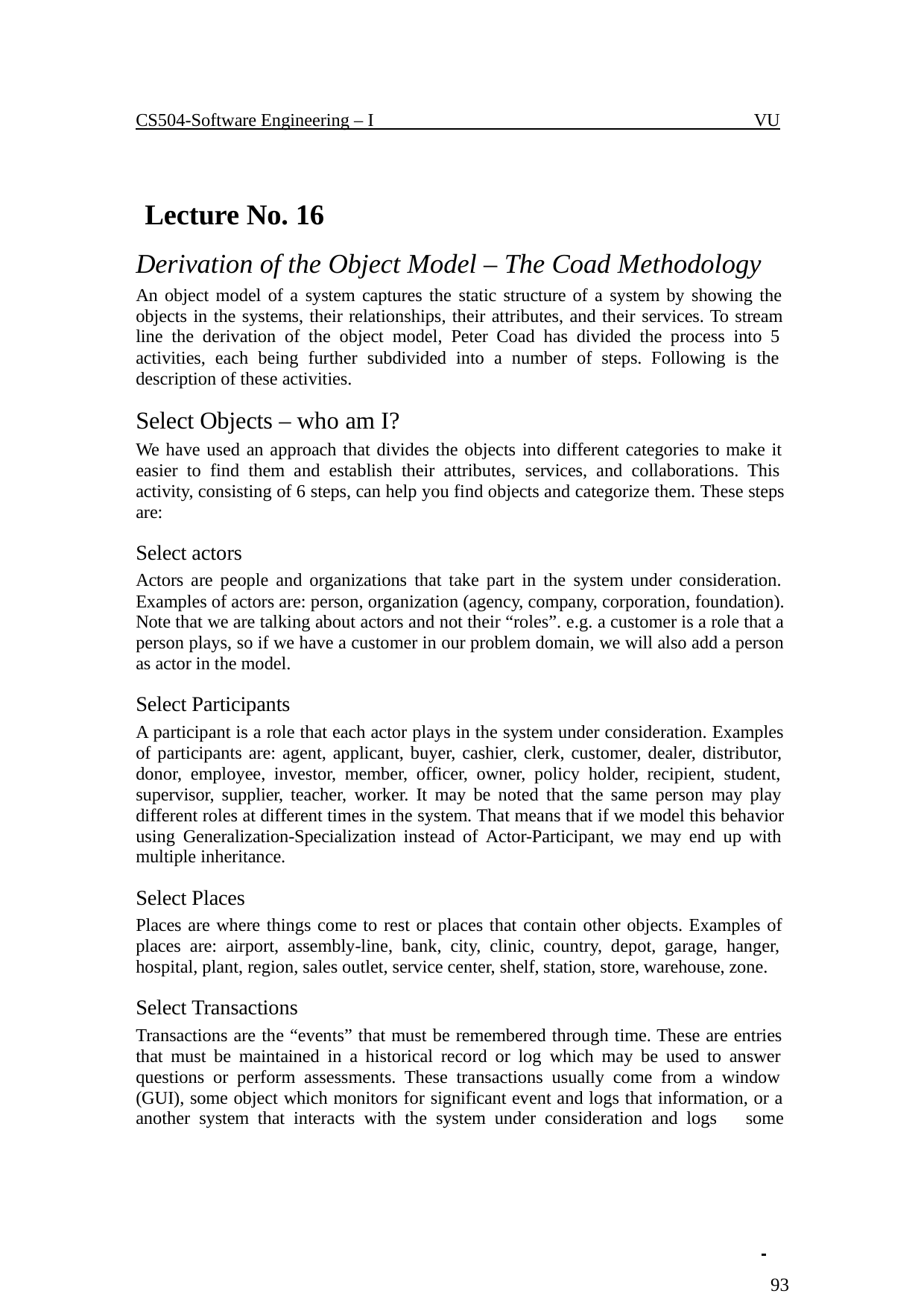

CS504-Software Engineering – I
VU

Lecture No. 16
Derivation of the Object Model – The Coad Methodology
An object model of a system captures the static structure of a system by showing the  objects in the systems, their relationships, their attributes, and their services. To stream  line the derivation of the object model, Peter Coad has divided the process into 5  activities, each being further subdivided into a number of steps. Following is the  description of these activities.
Select Objects – who am I?
We have used an approach that divides the objects into different categories to make it  easier to find them and establish their attributes, services, and collaborations. This  activity, consisting of 6 steps, can help you find objects and categorize them. These steps  are:

Select actors
Actors are people and organizations that take part in the system under consideration.  Examples of actors are: person, organization (agency, company, corporation, foundation).  Note that we are talking about actors and not their “roles”. e.g. a customer is a role that a  person plays, so if we have a customer in our problem domain, we will also add a person  as actor in the model.

Select Participants
A participant is a role that each actor plays in the system under consideration. Examples  of participants are: agent, applicant, buyer, cashier, clerk, customer, dealer, distributor,  donor, employee, investor, member, officer, owner, policy holder, recipient, student,  supervisor, supplier, teacher, worker. It may be noted that the same person may play  different roles at different times in the system. That means that if we model this behavior  using Generalization-Specialization instead of Actor-Participant, we may end up with  multiple inheritance.

Select Places
Places are where things come to rest or places that contain other objects. Examples of  places are: airport, assembly-line, bank, city, clinic, country, depot, garage, hanger,  hospital, plant, region, sales outlet, service center, shelf, station, store, warehouse, zone.

Select Transactions
Transactions are the “events” that must be remembered through time. These are entries  that must be maintained in a historical record or log which may be used to answer  questions or perform assessments. These transactions usually come from a window  (GUI), some object which monitors for significant event and logs that information, or a  another  system  that  interacts  with  the  system  under  consideration  and  logs      some
 	  93
© Copyright Virtual University of Pakistan